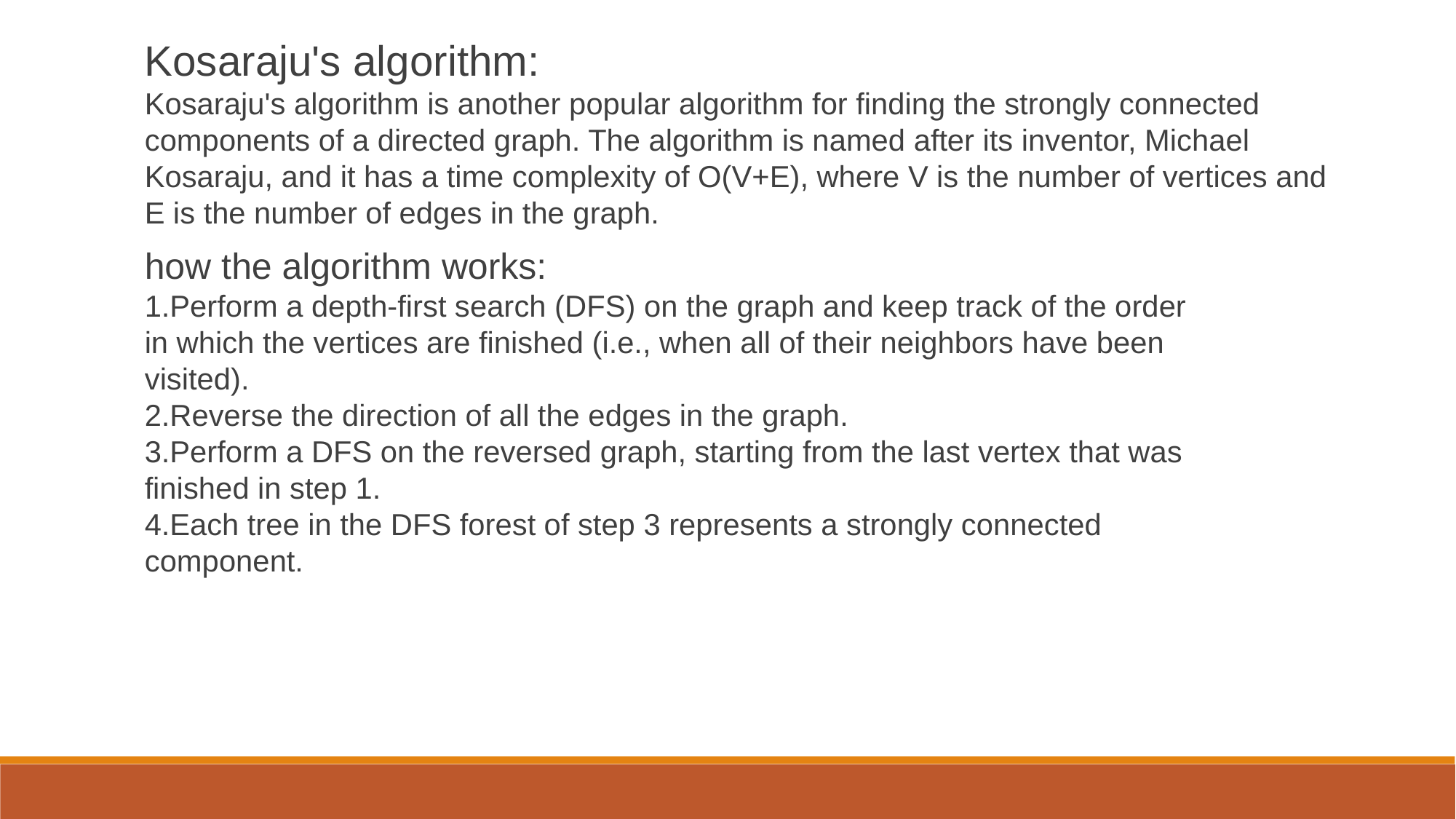

Kosaraju's algorithm:
Kosaraju's algorithm is another popular algorithm for finding the strongly connected components of a directed graph. The algorithm is named after its inventor, Michael Kosaraju, and it has a time complexity of O(V+E), where V is the number of vertices and E is the number of edges in the graph.
how the algorithm works:
Perform a depth-first search (DFS) on the graph and keep track of the order in which the vertices are finished (i.e., when all of their neighbors have been visited).
Reverse the direction of all the edges in the graph.
Perform a DFS on the reversed graph, starting from the last vertex that was finished in step 1.
Each tree in the DFS forest of step 3 represents a strongly connected component.